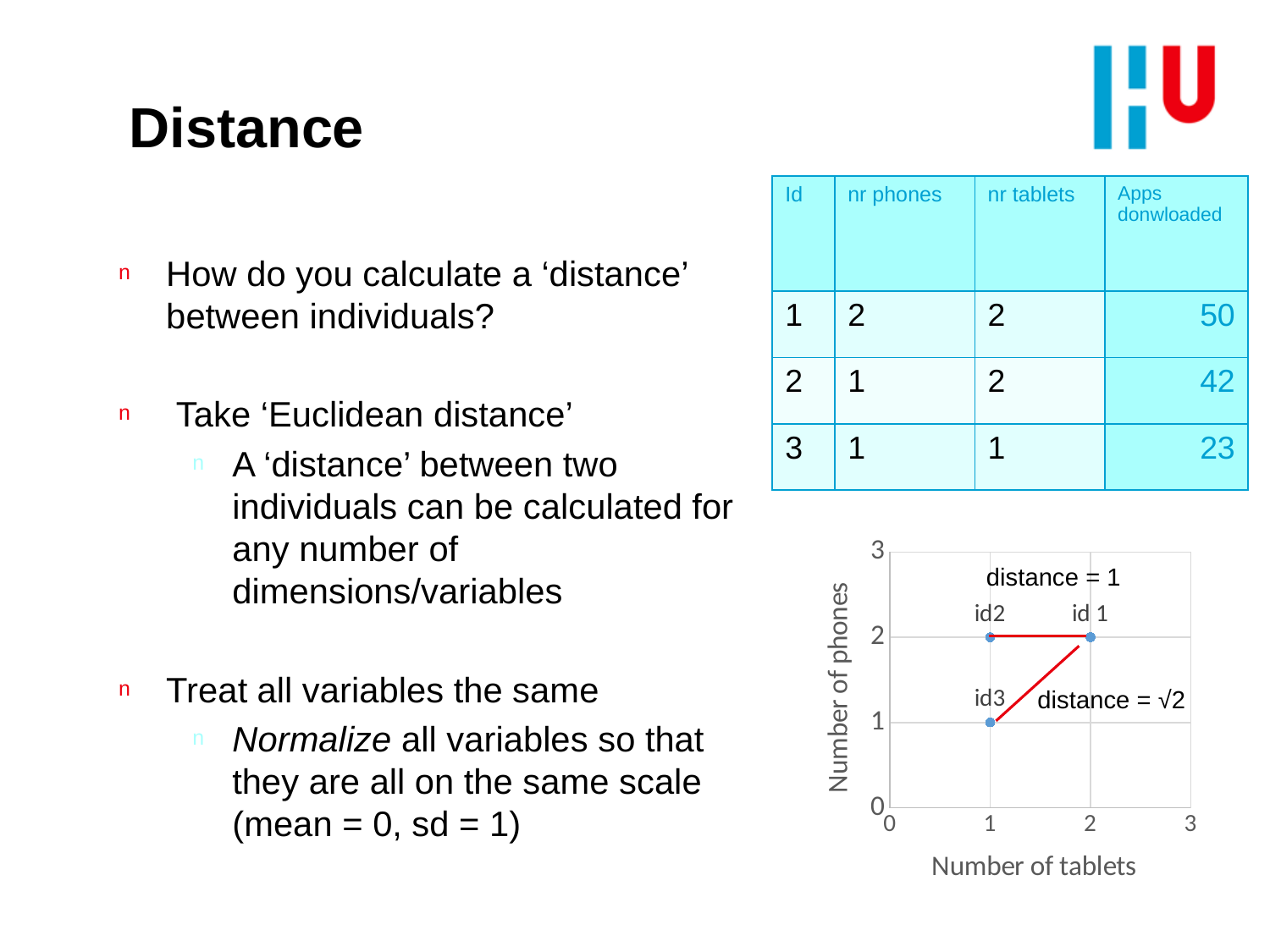

# Distance
| Id | nr phones | nr tablets | Apps donwloaded |
| --- | --- | --- | --- |
| 1 | 2 | 2 | 50 |
| 2 | 1 | 2 | 42 |
| 3 | 1 | 1 | 23 |
How do you calculate a ‘distance’ between individuals?

 Take ‘Euclidean distance’
A ‘distance’ between two individuals can be calculated for any number of dimensions/variables

Treat all variables the same
Normalize all variables so that they are all on the same scale (mean = 0, sd = 1)

### Chart

| Category | Var 2 |
|---|---|
distance = 1
distance = √2